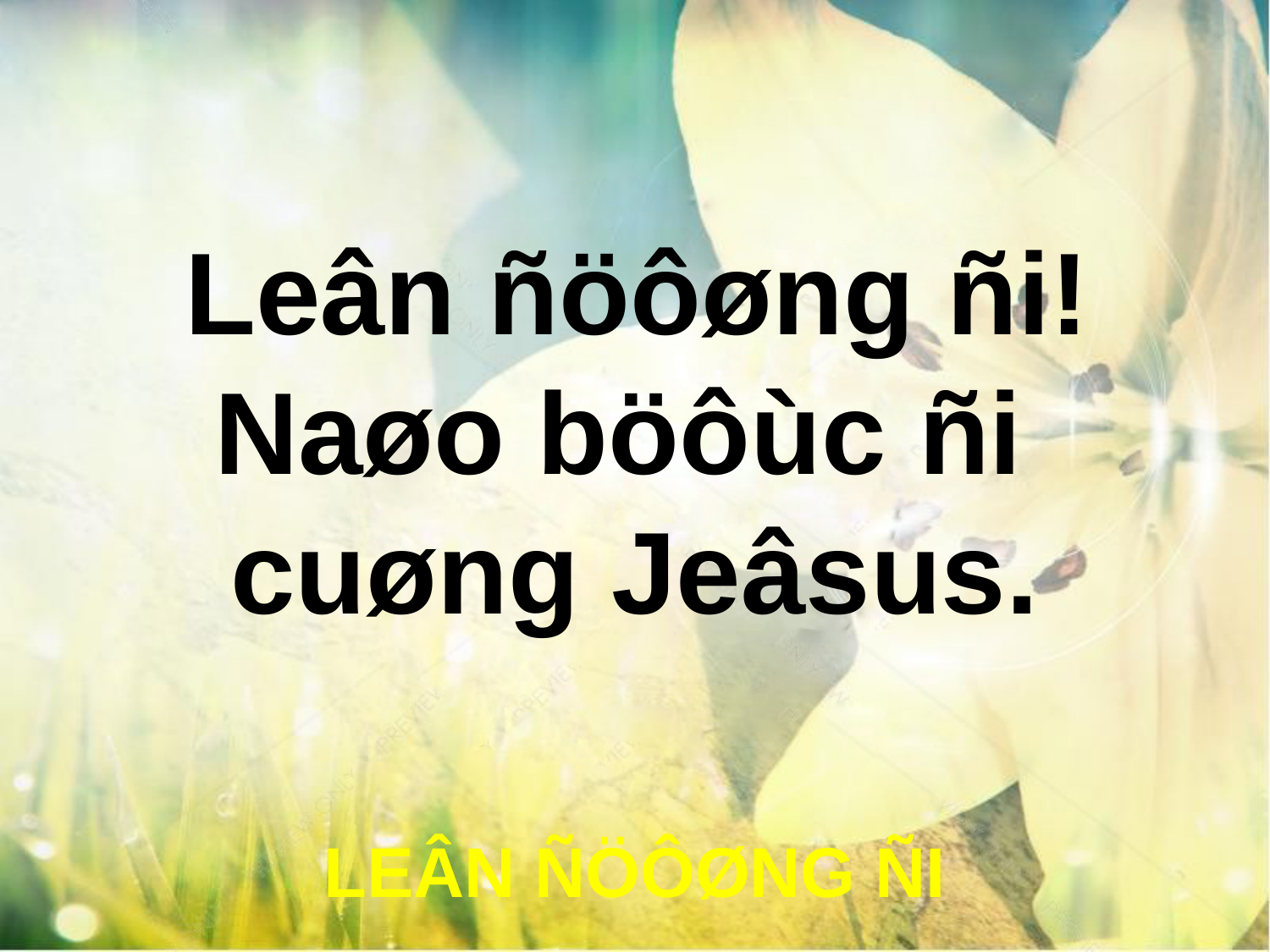

Leân ñöôøng ñi!
Naøo böôùc ñi
cuøng Jeâsus.
LEÂN ÑÖÔØNG ÑI